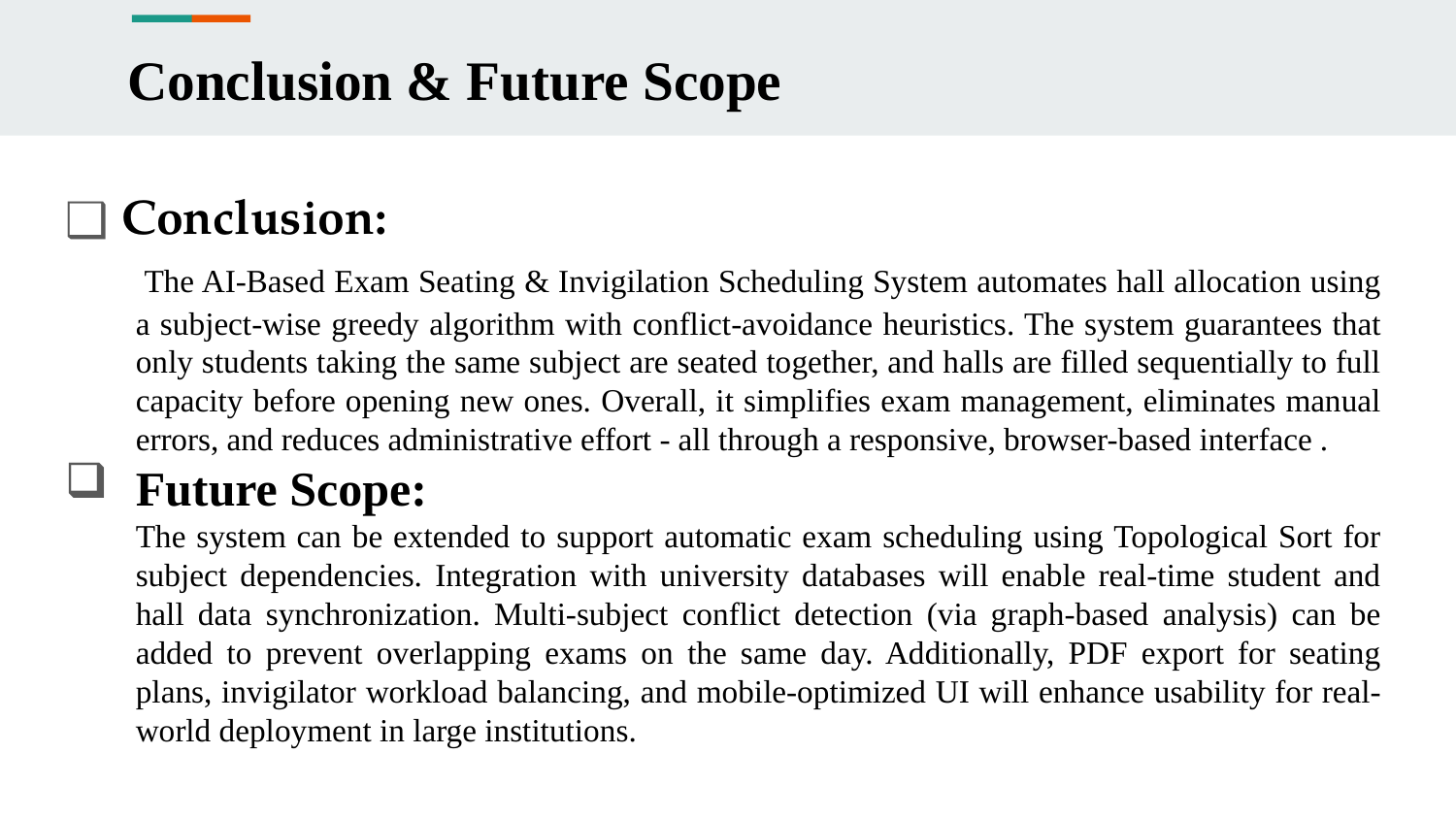

# Conclusion & Future Scope
Conclusion:
      The AI-Based Exam Seating & Invigilation Scheduling System automates hall allocation using a subject-wise greedy algorithm with conflict-avoidance heuristics. The system guarantees that only students taking the same subject are seated together, and halls are filled sequentially to full capacity before opening new ones. Overall, it simplifies exam management, eliminates manual errors, and reduces administrative effort - all through a responsive, browser-based interface .
Future Scope:
The system can be extended to support automatic exam scheduling using Topological Sort for subject dependencies. Integration with university databases will enable real-time student and hall data synchronization. Multi-subject conflict detection (via graph-based analysis) can be added to prevent overlapping exams on the same day. Additionally, PDF export for seating plans, invigilator workload balancing, and mobile-optimized UI will enhance usability for real-world deployment in large institutions.